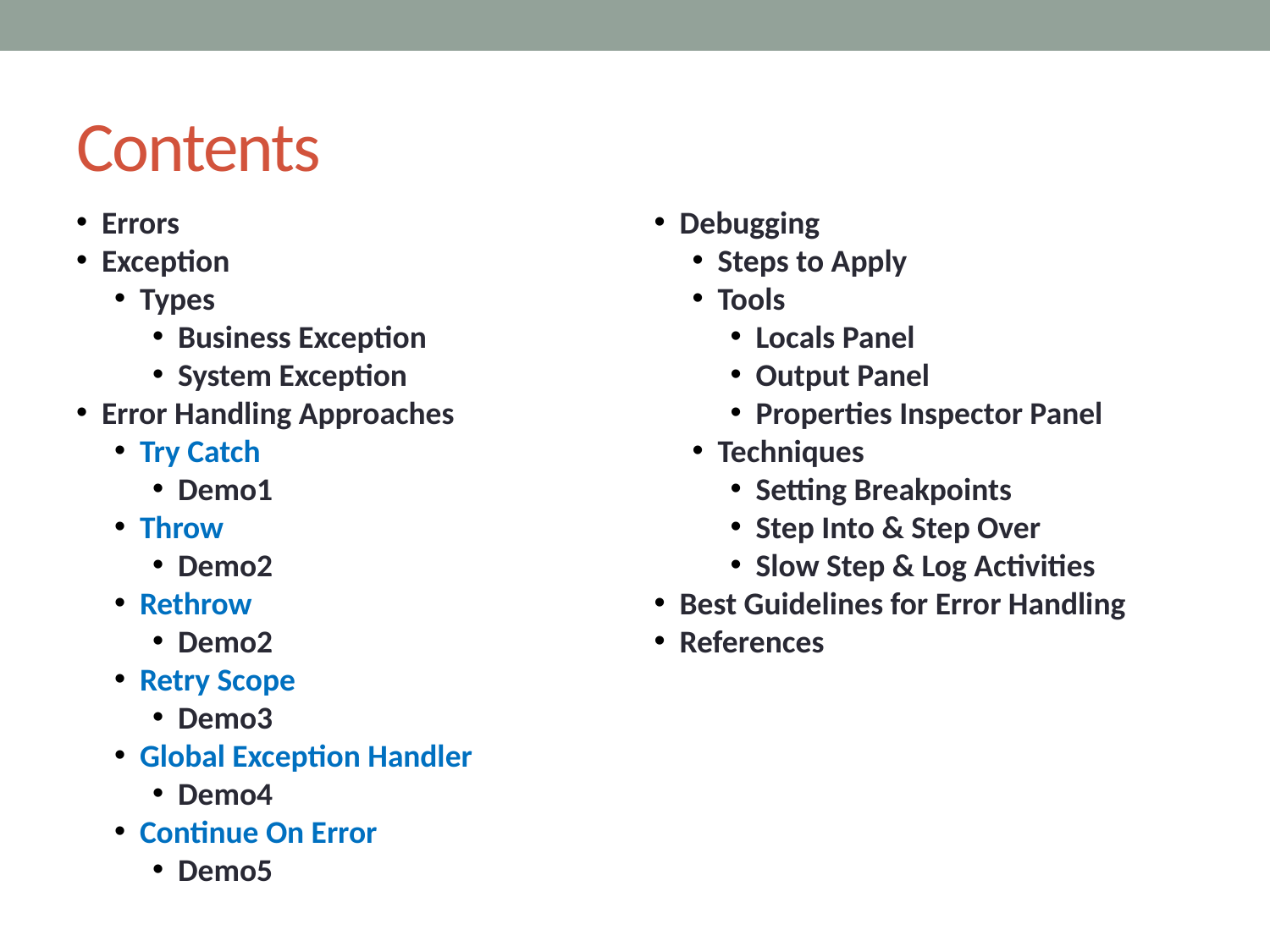

# Contents
Errors
Exception
Types
Business Exception
System Exception
Error Handling Approaches
Try Catch
Demo1
Throw
Demo2
Rethrow
Demo2
Retry Scope
Demo3
Global Exception Handler
Demo4
Continue On Error
Demo5
Debugging
Steps to Apply
Tools
Locals Panel
Output Panel
Properties Inspector Panel
Techniques
Setting Breakpoints
Step Into & Step Over
Slow Step & Log Activities
Best Guidelines for Error Handling
References